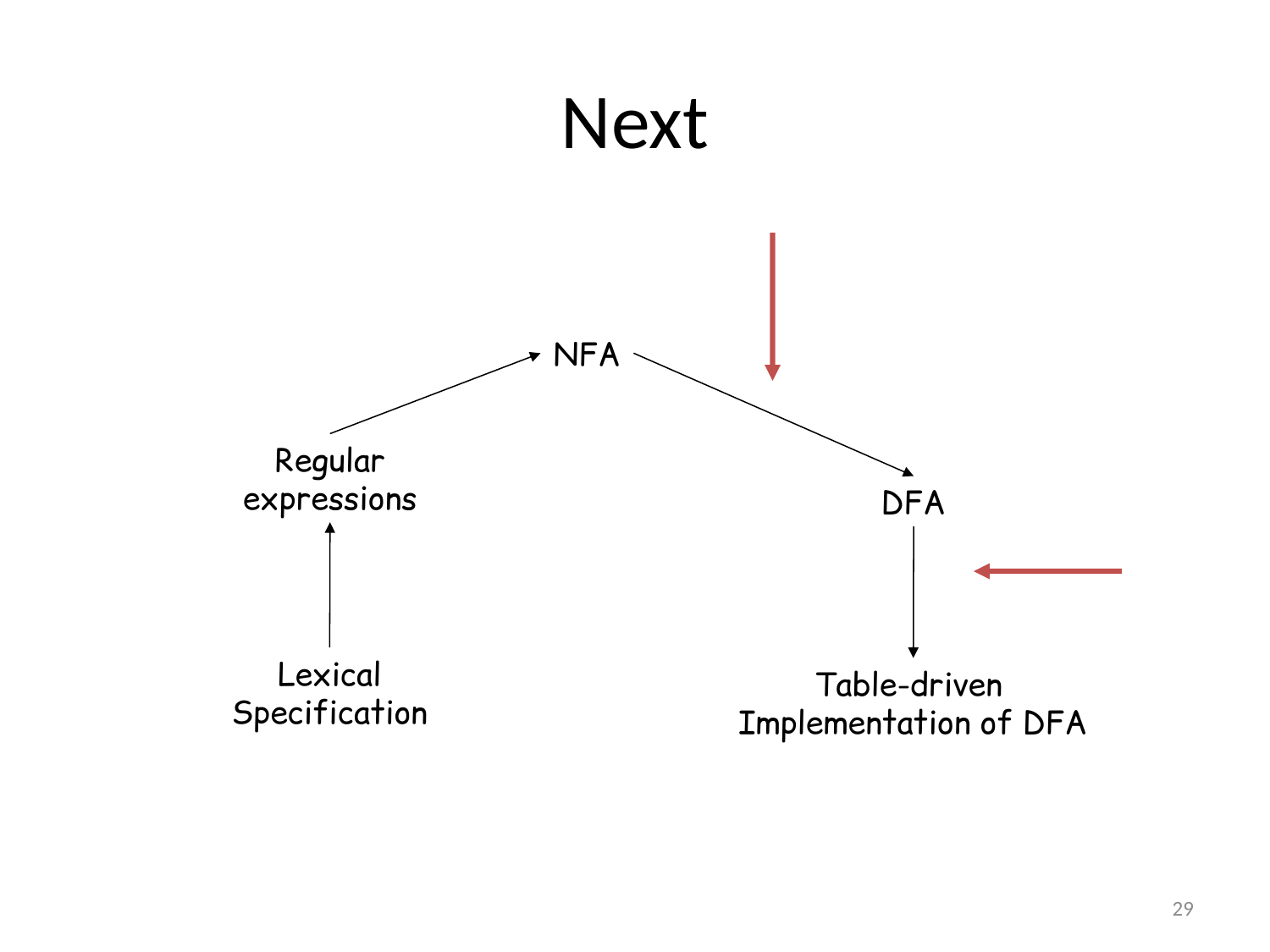

# Next

NFA
Regular
expressions
DFA

Lexical
Specification
Table-driven
Implementation of DFA
29